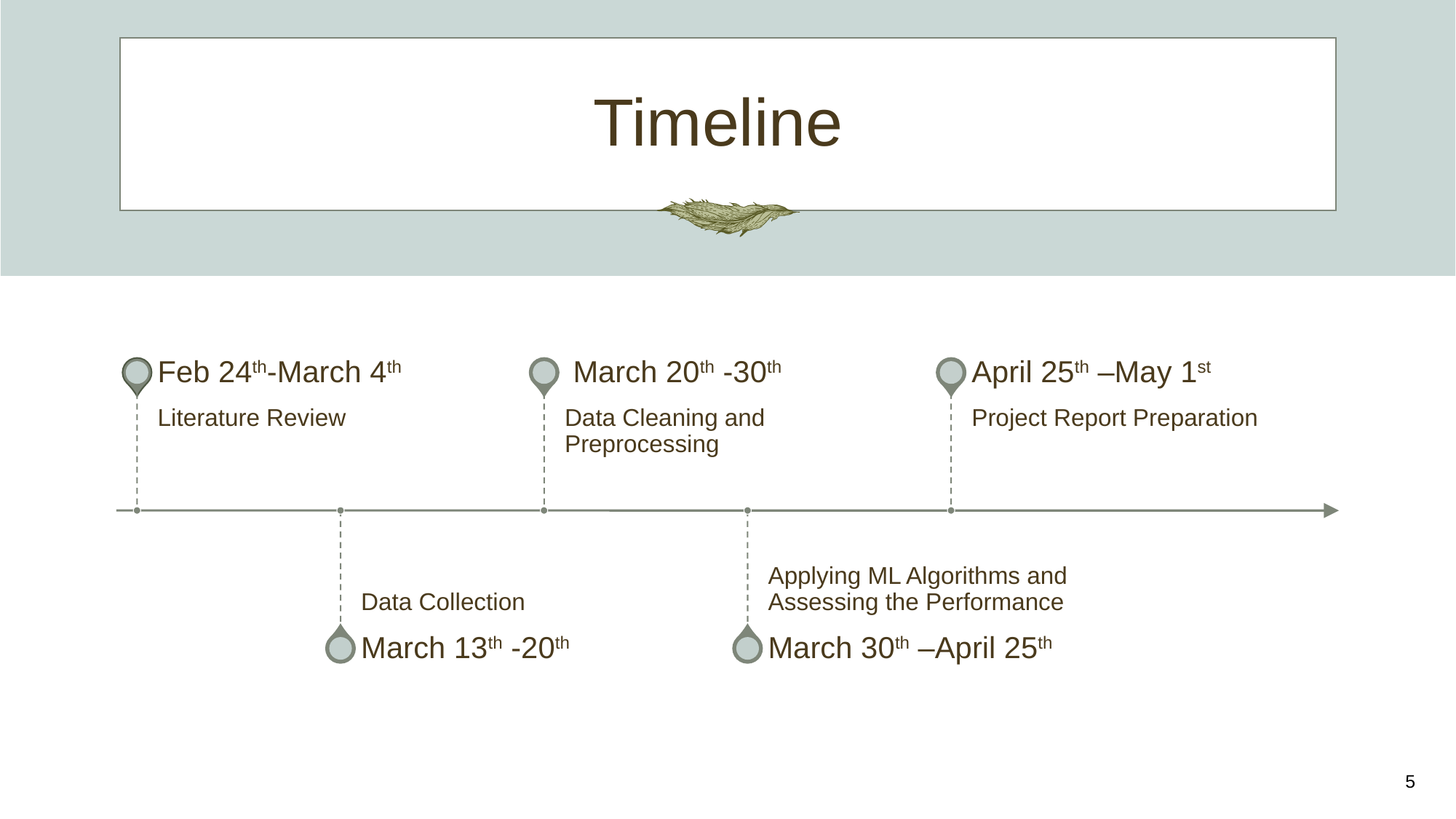

# Timeline
Literature Review
Feb 24th-March 4th
Data Collection
March 13th -20th
Data Cleaning and Preprocessing
 March 20th -30th
Applying ML Algorithms and Assessing the Performance
March 30th –April 25th
Project Report Preparation
April 25th –May 1st
5